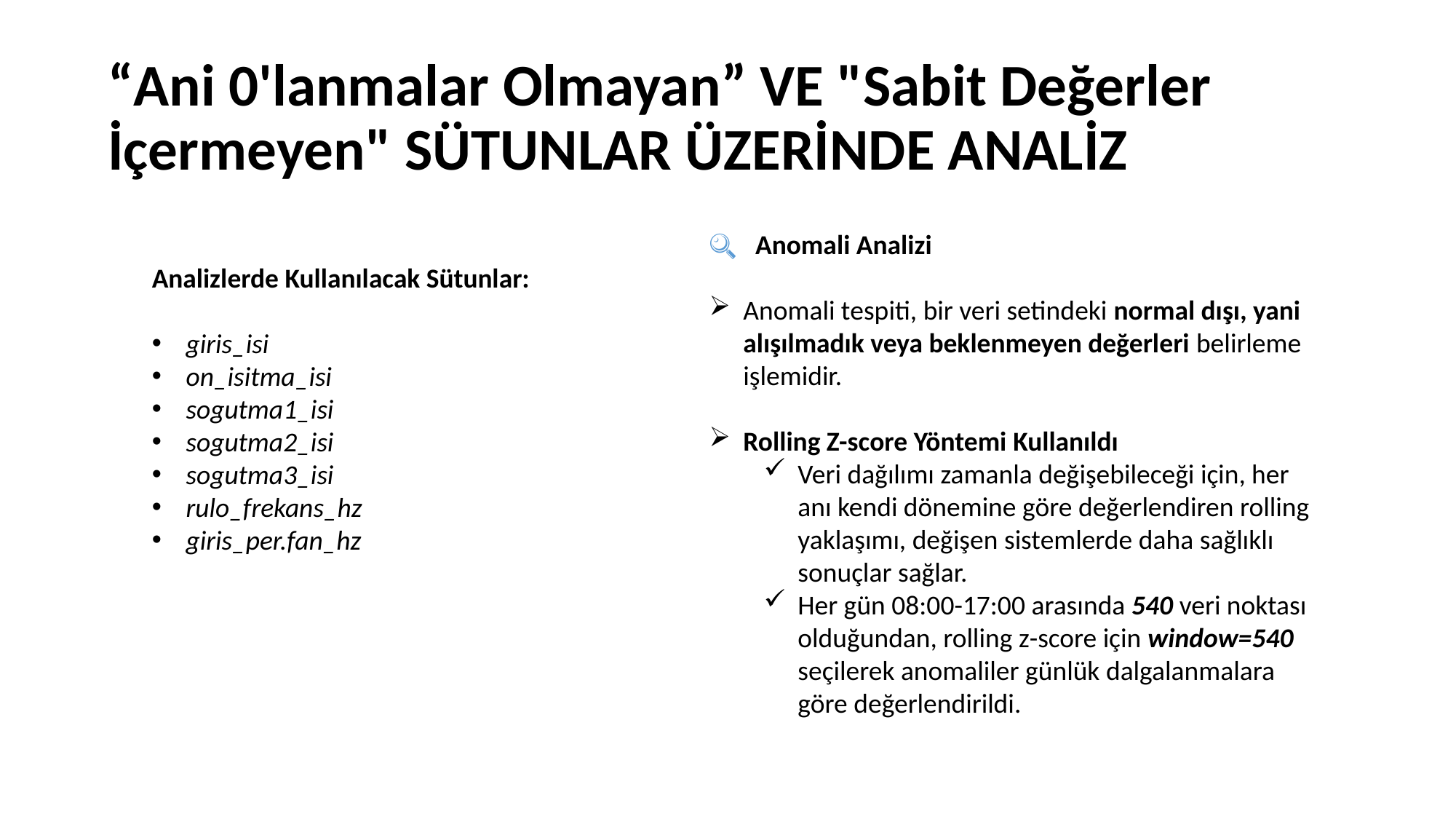

“Ani 0'lanmalar Olmayan” VE "Sabit Değerler İçermeyen" SÜTUNLAR ÜZERİNDE ANALİZ
🔍   Anomali Analizi

Anomali tespiti, bir veri setindeki normal dışı, yani alışılmadık veya beklenmeyen değerleri belirleme işlemidir.

Rolling Z-score Yöntemi Kullanıldı
Veri dağılımı zamanla değişebileceği için, her anı kendi dönemine göre değerlendiren rolling yaklaşımı, değişen sistemlerde daha sağlıklı sonuçlar sağlar.
Her gün 08:00-17:00 arasında 540 veri noktası olduğundan, rolling z-score için window=540 seçilerek anomaliler günlük dalgalanmalara göre değerlendirildi.
Analizlerde Kullanılacak Sütunlar:

giris_isi
on_isitma_isi
sogutma1_isi
sogutma2_isi
sogutma3_isi
rulo_frekans_hz
giris_per.fan_hz